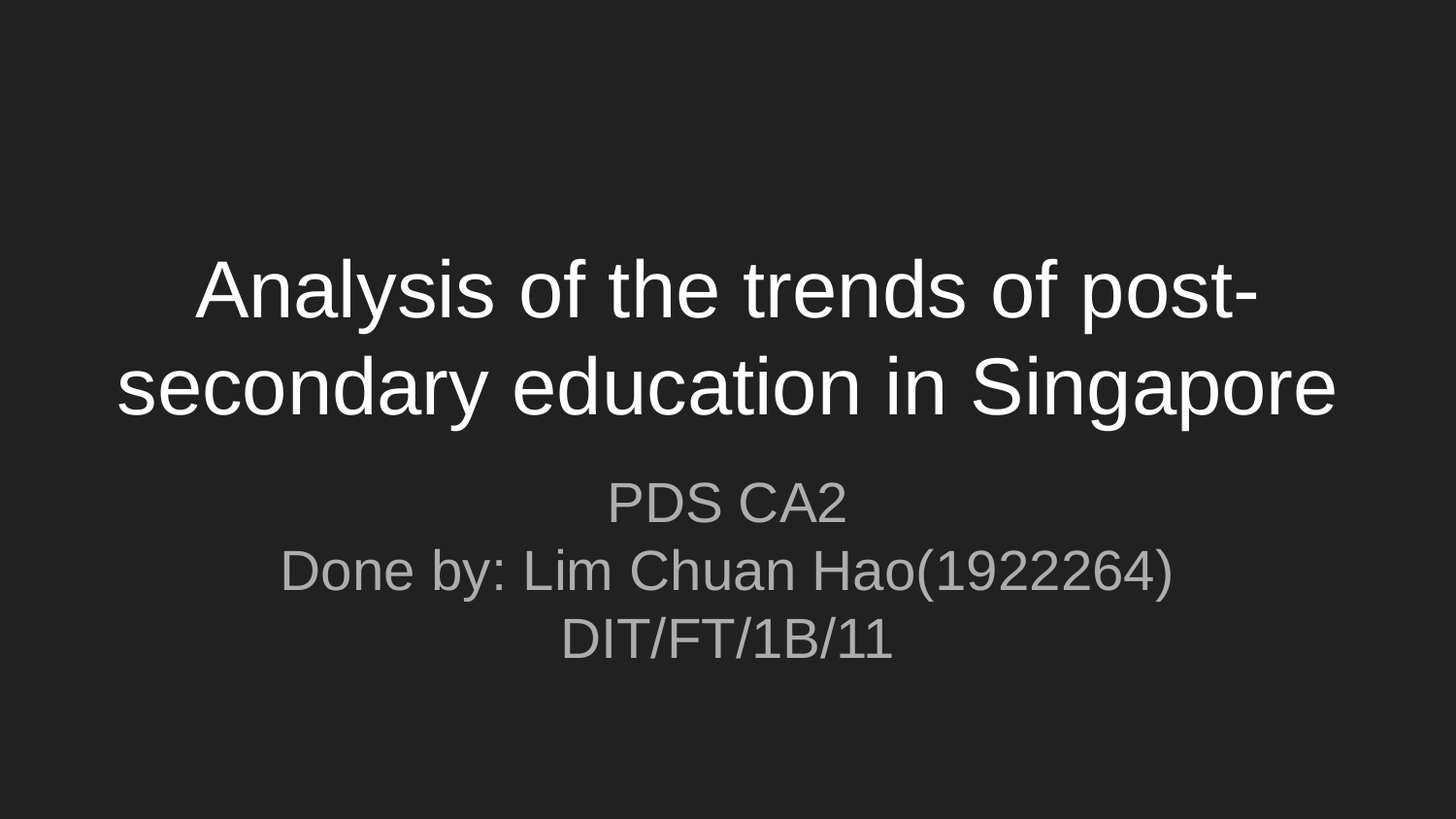

# Analysis of the trends of post-secondary education in Singapore
PDS CA2
Done by: Lim Chuan Hao(1922264)
DIT/FT/1B/11